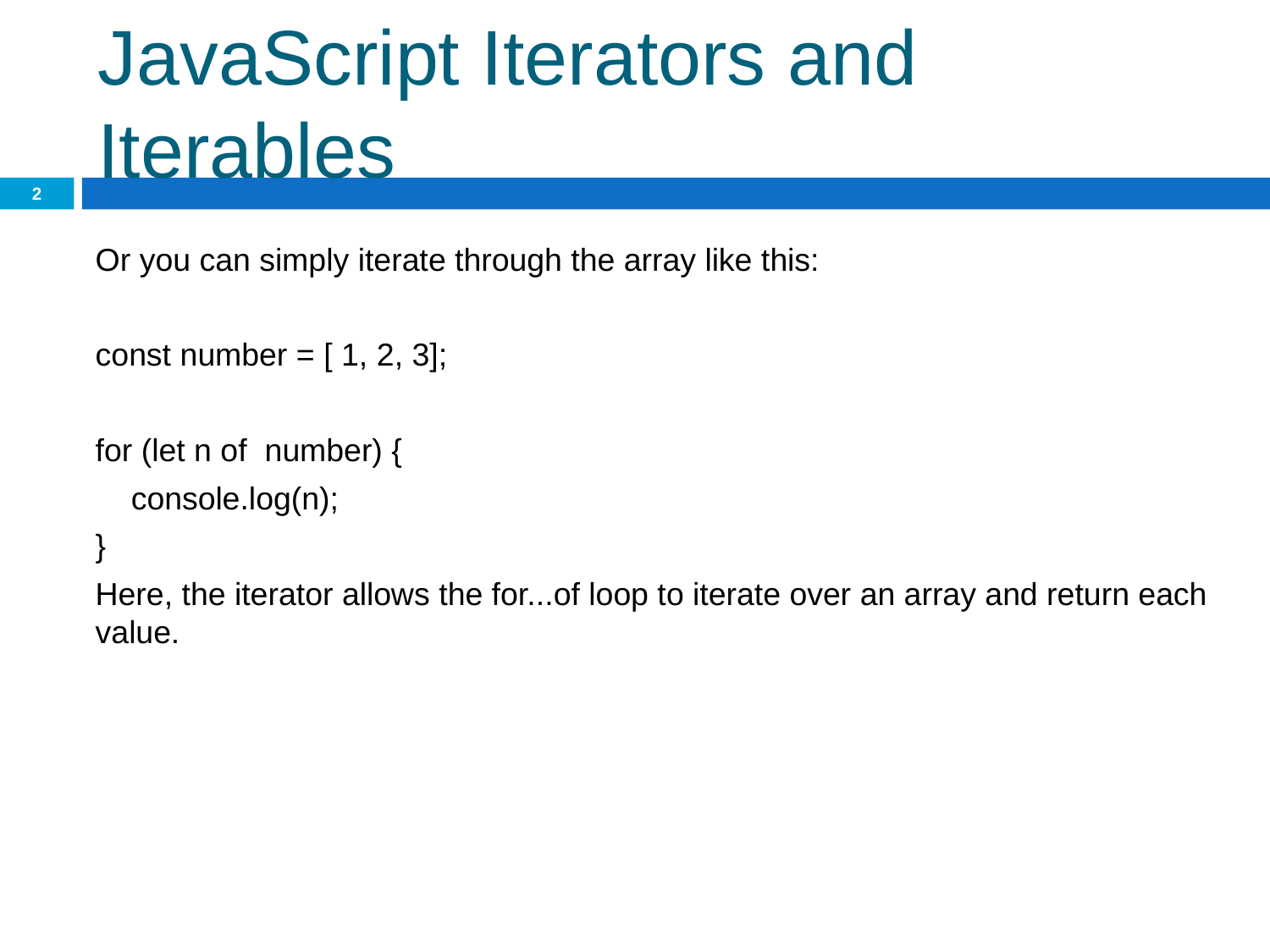

# JavaScript Iterators and Iterables
2
Or you can simply iterate through the array like this:

const number = [ 1, 2, 3];

for (let n of  number) {
    console.log(n);
}
Here, the iterator allows the for...of loop to iterate over an array and return each value.